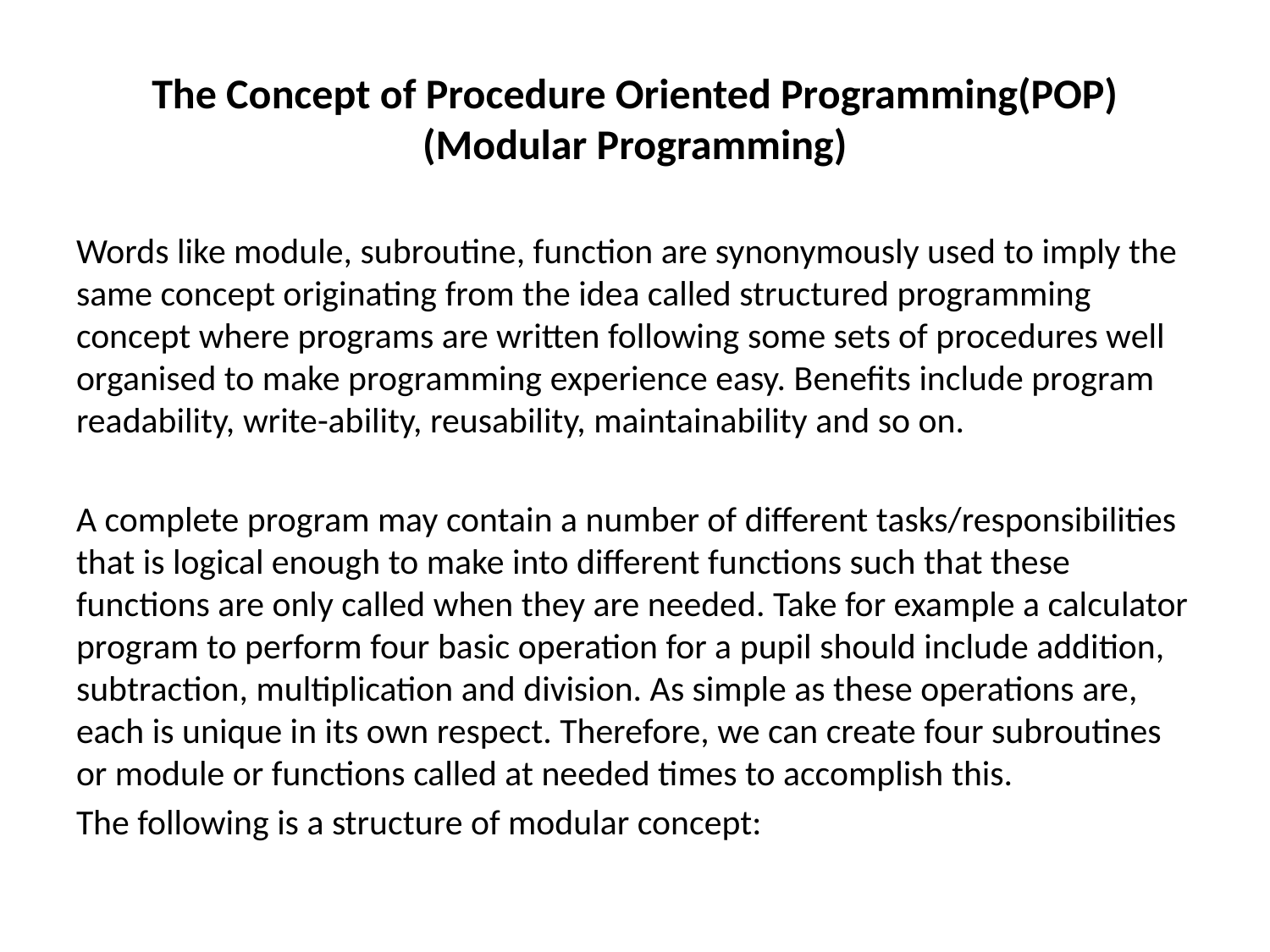

# The Concept of Procedure Oriented Programming(POP) (Modular Programming)
Words like module, subroutine, function are synonymously used to imply the same concept originating from the idea called structured programming concept where programs are written following some sets of procedures well organised to make programming experience easy. Benefits include program readability, write-ability, reusability, maintainability and so on.

A complete program may contain a number of different tasks/responsibilities that is logical enough to make into different functions such that these functions are only called when they are needed. Take for example a calculator program to perform four basic operation for a pupil should include addition, subtraction, multiplication and division. As simple as these operations are,  each is unique in its own respect. Therefore, we can create four subroutines or module or functions called at needed times to accomplish this.
The following is a structure of modular concept: